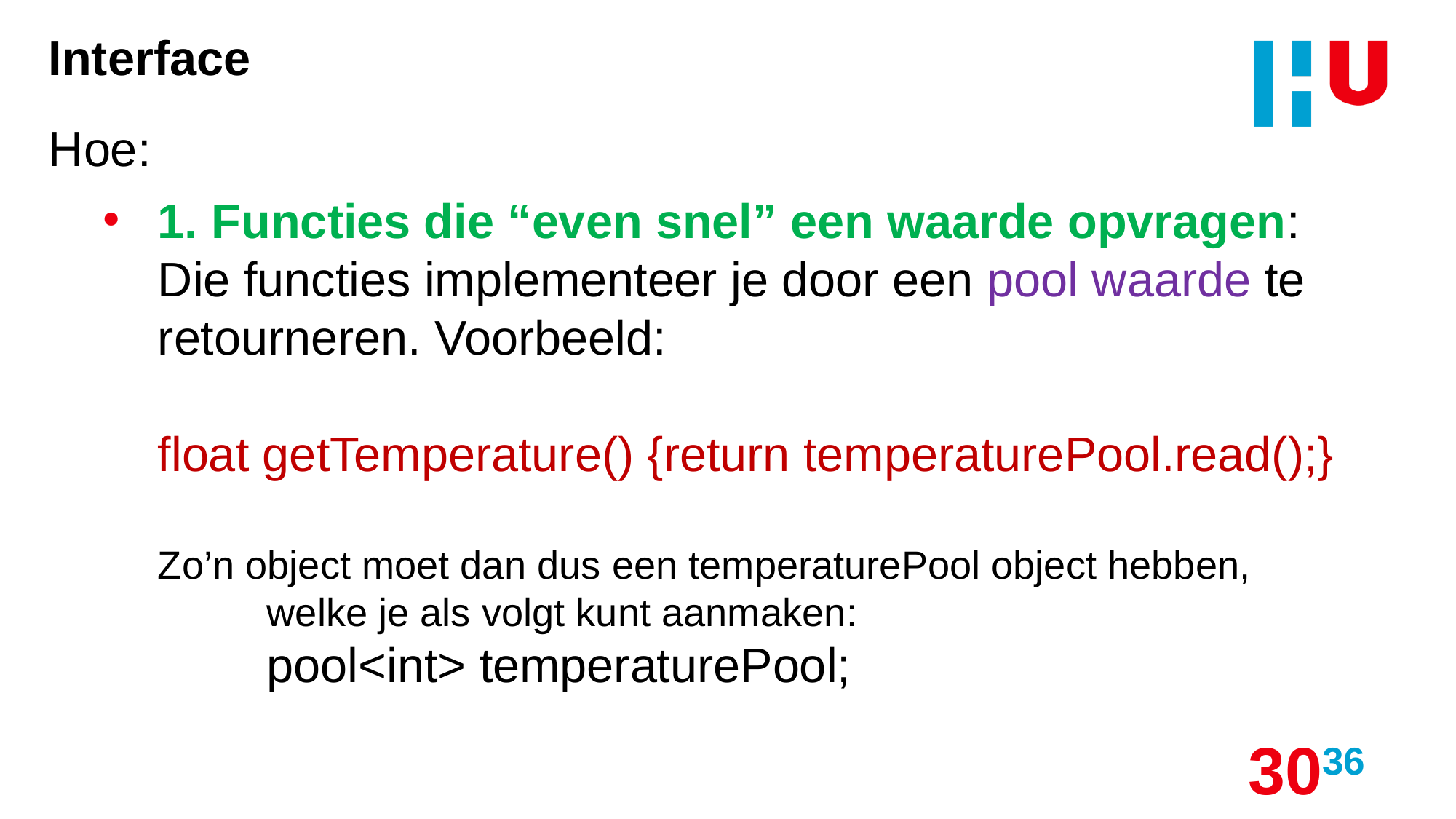

# Interface
Hoe:
1. Functies die “even snel” een waarde opvragen:
Die functies implementeer je door een pool waarde te retourneren. Voorbeeld:
float getTemperature() {return temperaturePool.read();}
Zo’n object moet dan dus een temperaturePool object hebben,
	welke je als volgt kunt aanmaken:
	pool<int> temperaturePool;